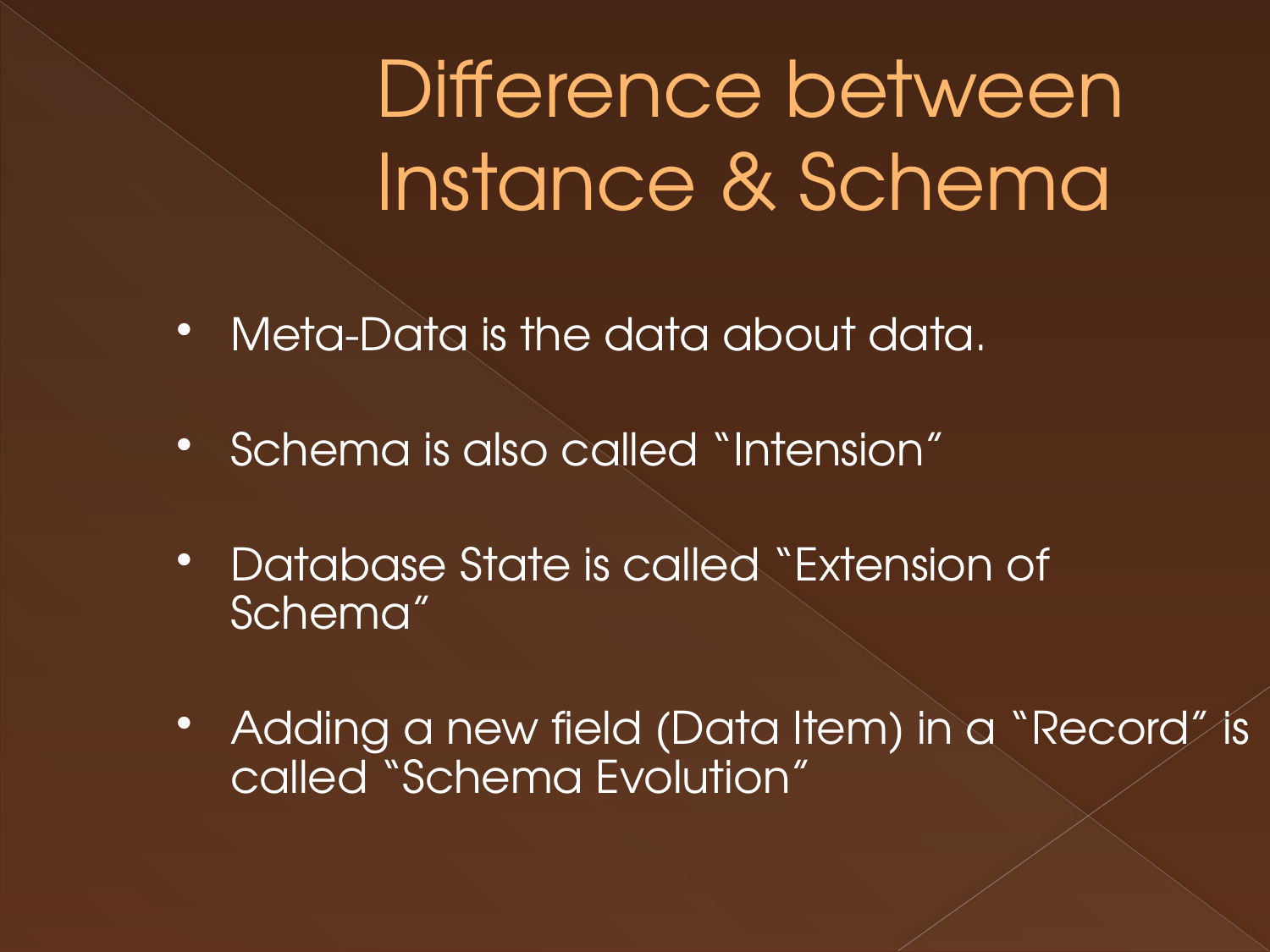

Difference between Instance & Schema

Meta-Data is the data about data.

Schema is also called “Intension”

Database State is called “Extension of Schema”

Adding a new field (Data Item) in a “Record” is called “Schema Evolution”